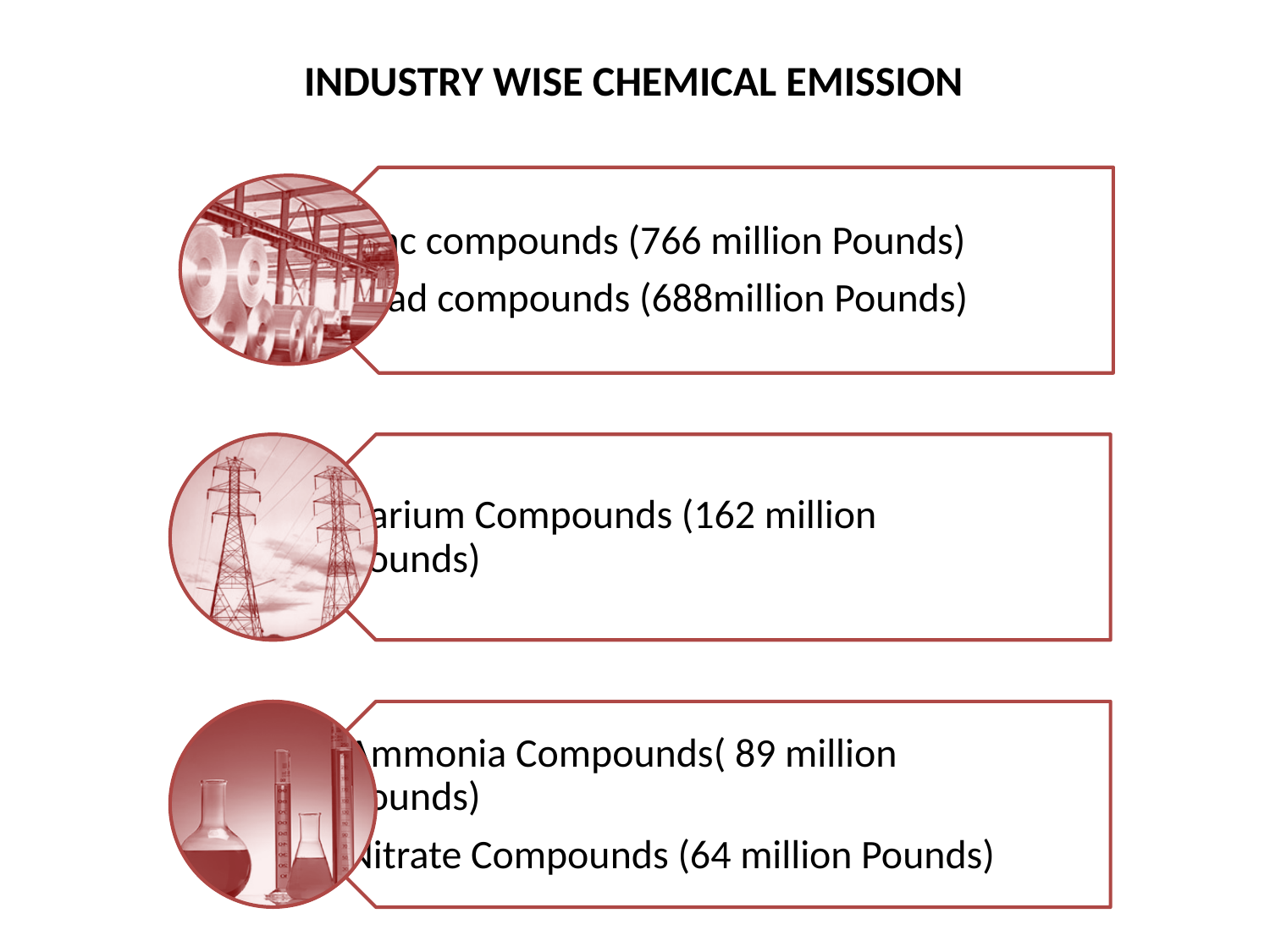

# INDUSTRY WISE CHEMICAL EMISSION
Zinc compounds (766 million Pounds)
Lead compounds (688million Pounds)
Barium Compounds (162 million Pounds)
Ammonia Compounds( 89 million Pounds)
Nitrate Compounds (64 million Pounds)